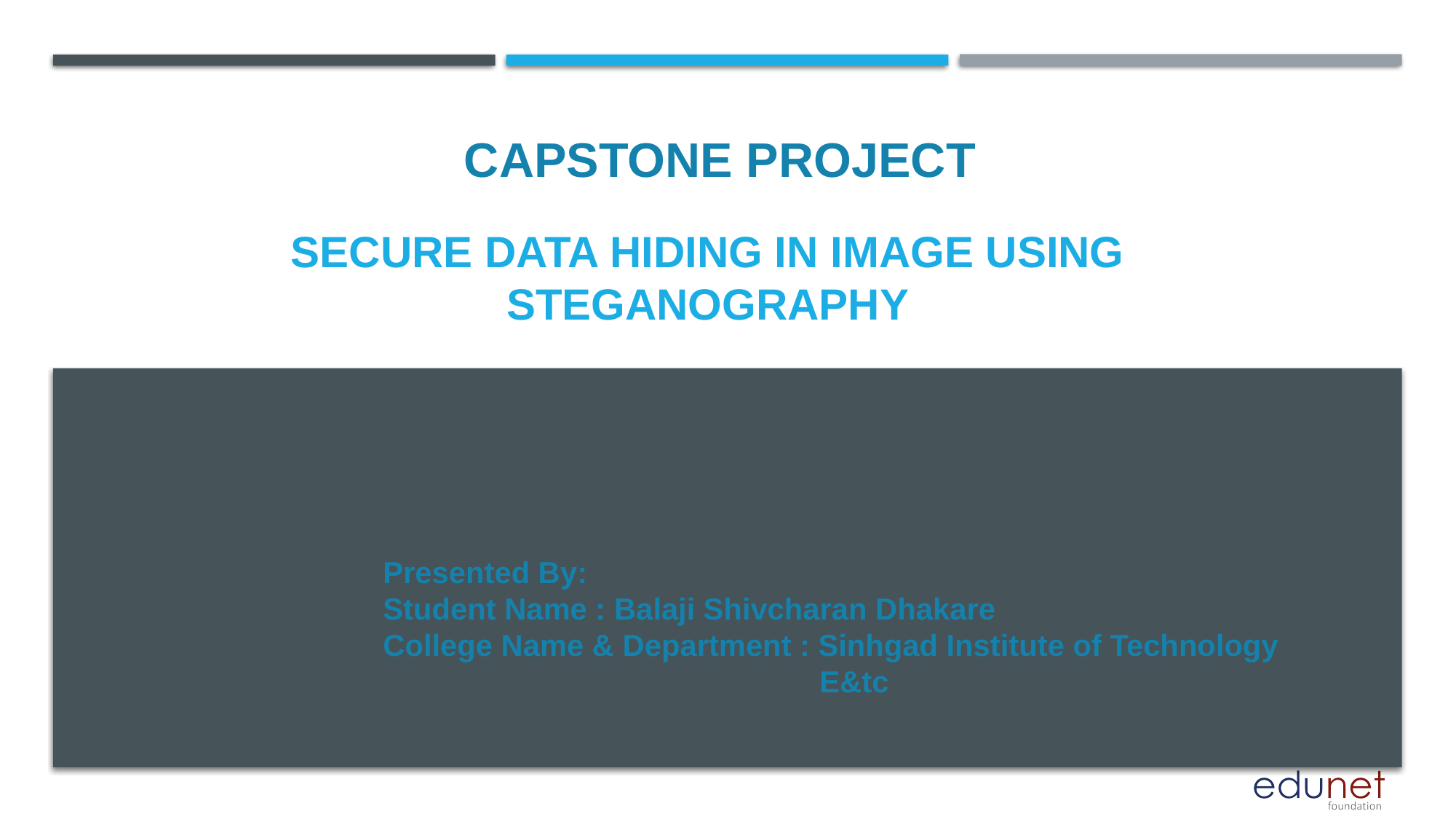

CAPSTONE PROJECT
# Secure Data Hiding in Image Using Steganography
Presented By:
Student Name : Balaji Shivcharan Dhakare
College Name & Department : Sinhgad Institute of Technology
				E&tc